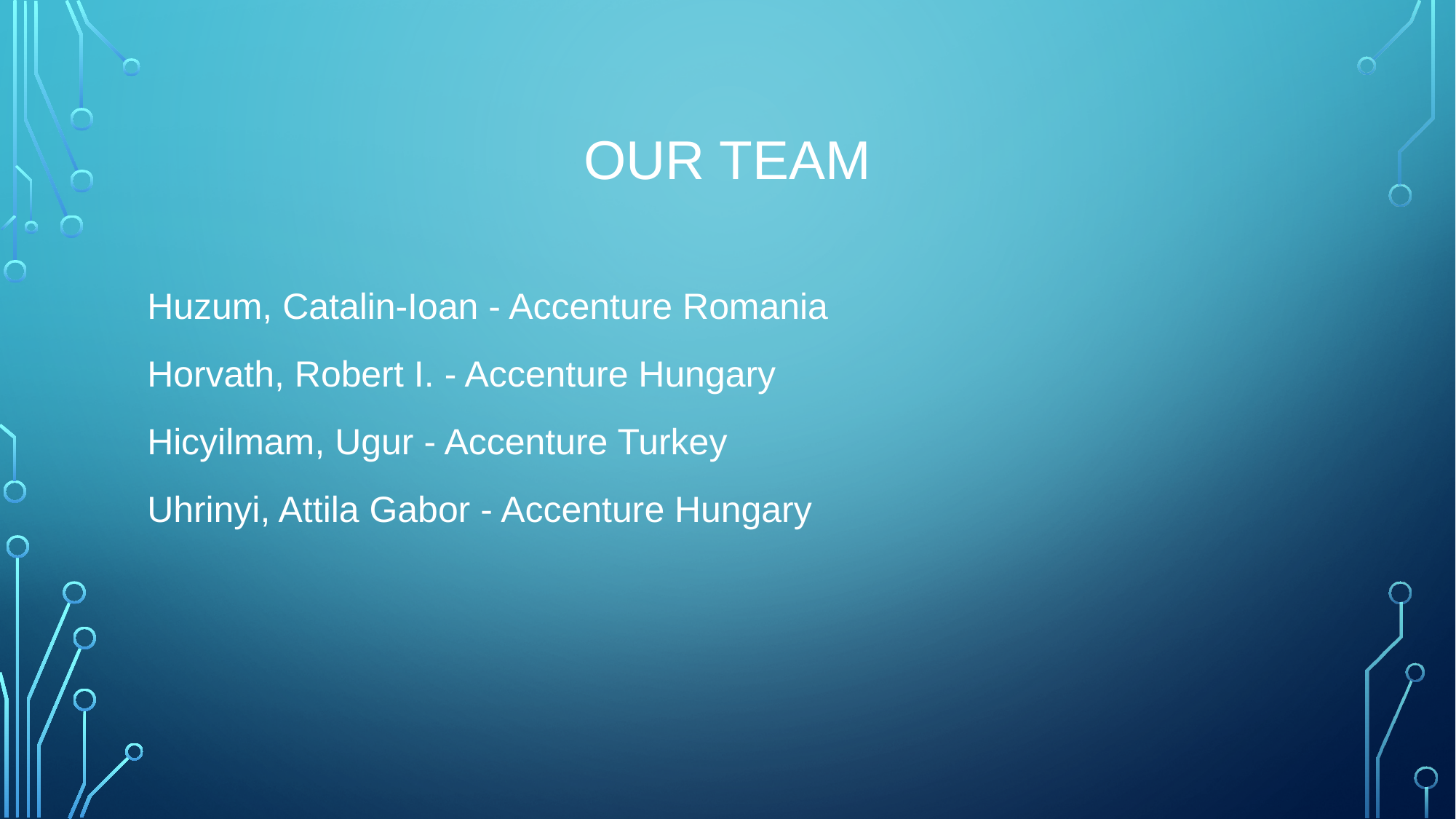

# Our team
Huzum, Catalin-Ioan - Accenture Romania
Horvath, Robert I. - Accenture Hungary
Hicyilmam, Ugur - Accenture Turkey
Uhrinyi, Attila Gabor - Accenture Hungary